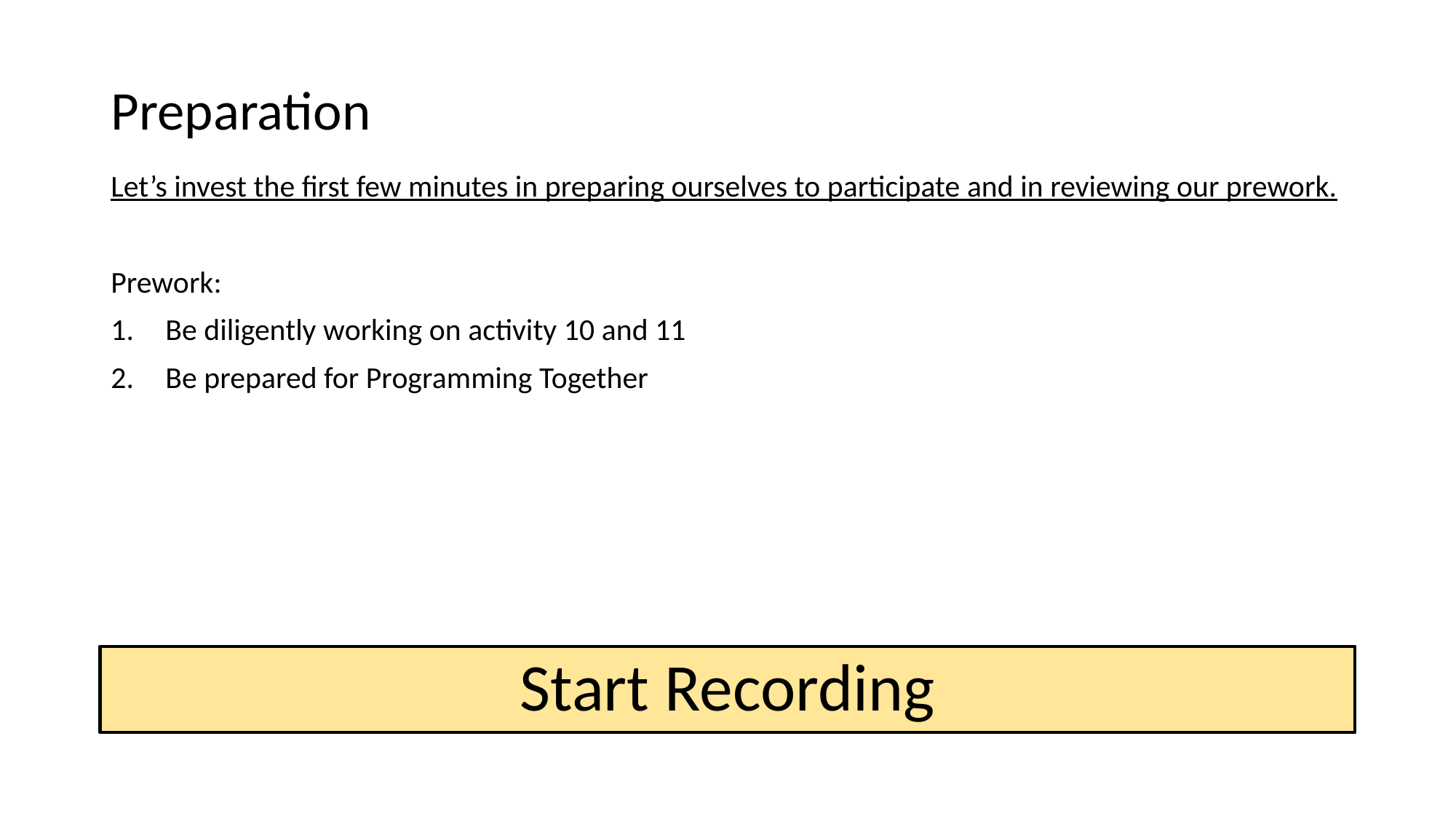

# Preparation
Let’s invest the first few minutes in preparing ourselves to participate and in reviewing our prework.

Prework:
Be diligently working on activity 10 and 11
Be prepared for Programming Together

Start Recording